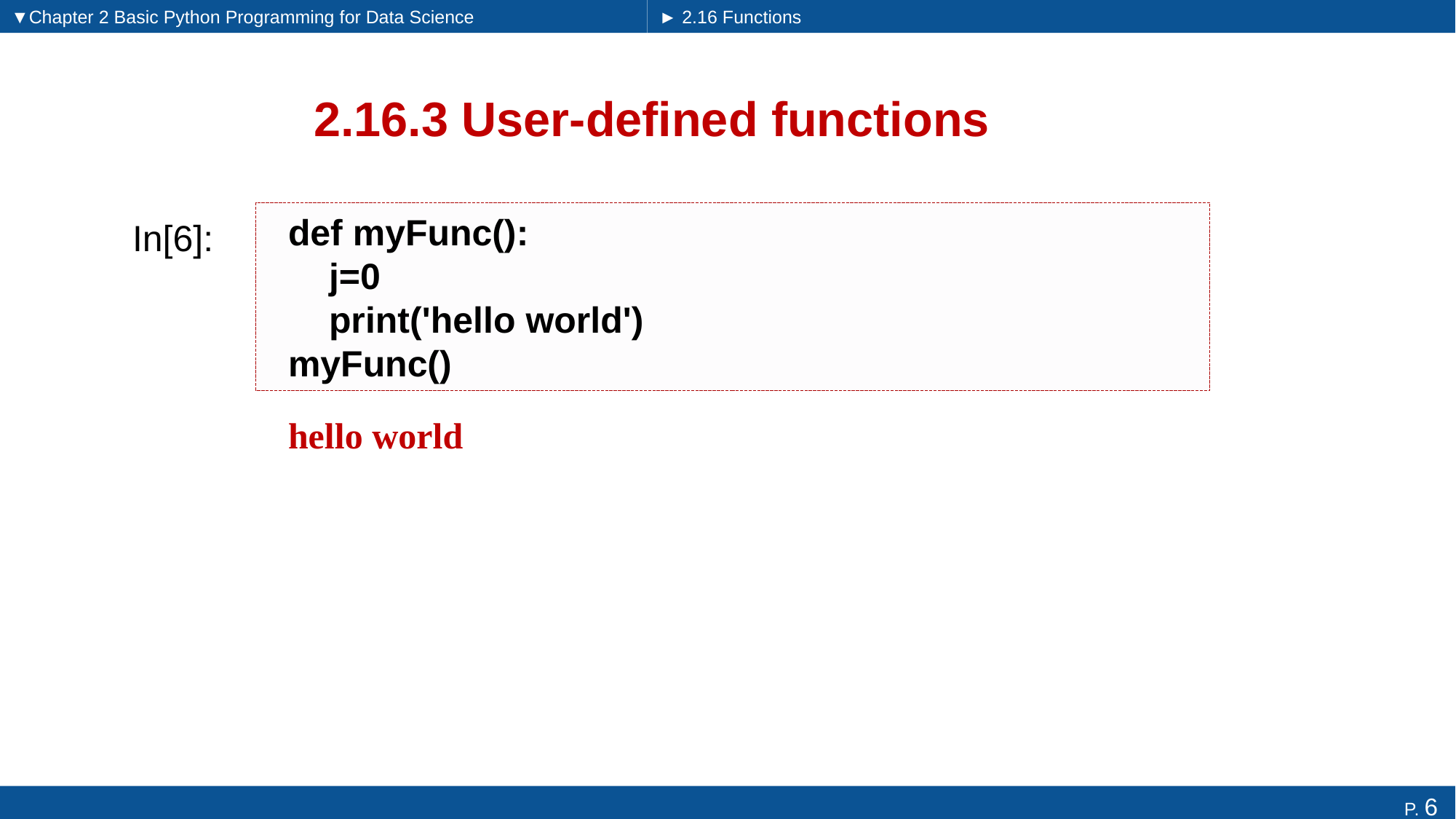

▼Chapter 2 Basic Python Programming for Data Science
► 2.16 Functions
# 2.16.3 User-defined functions
def myFunc():
    j=0
    print('hello world')
myFunc()
In[6]:
hello world